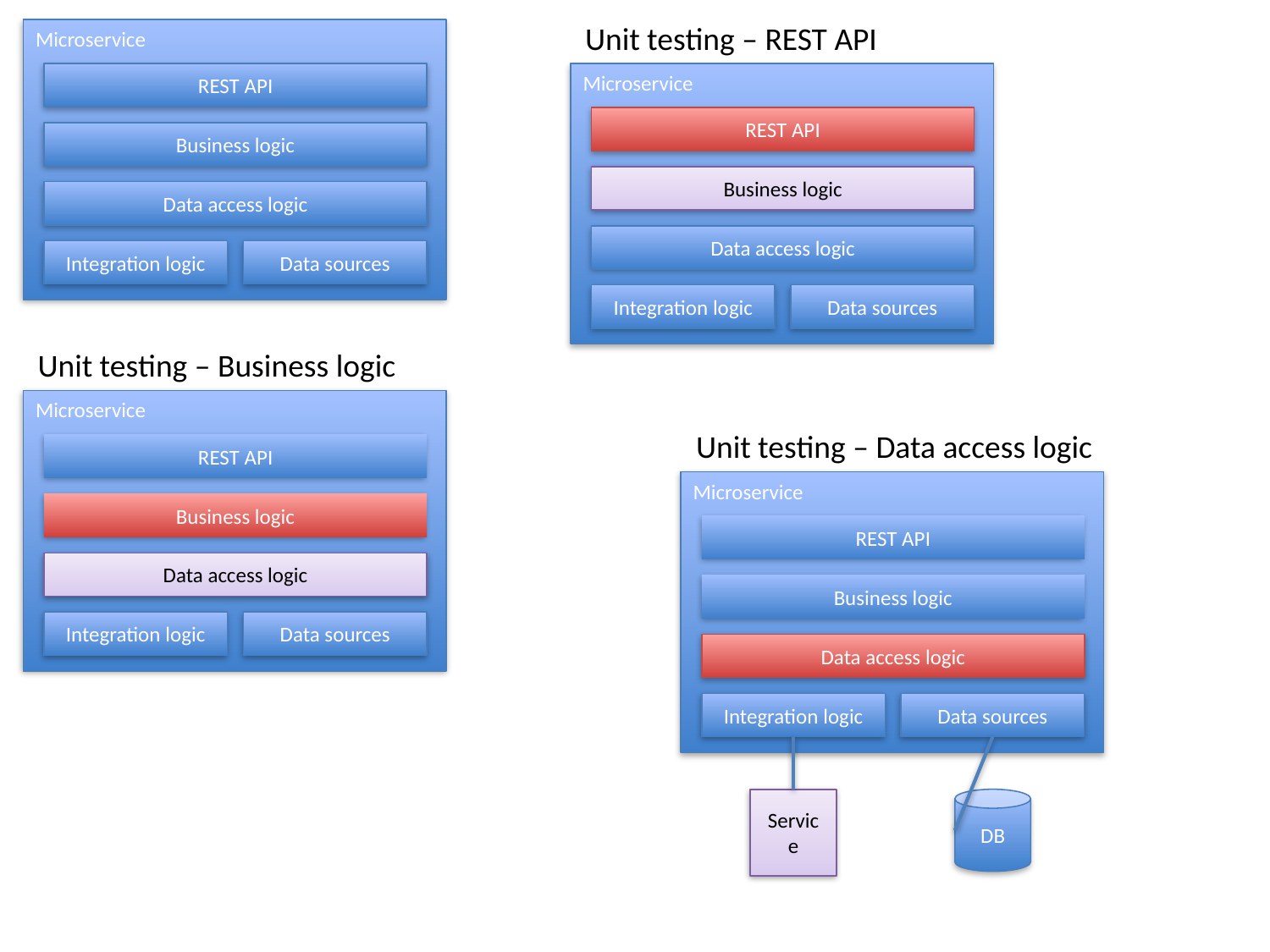

Unit testing – REST API
Microservice
REST API
Microservice
REST API
Business logic
Business logic
Data access logic
Data access logic
Integration logic
Data sources
Integration logic
Data sources
Unit testing – Business logic
Microservice
Unit testing – Data access logic
REST API
Microservice
Business logic
REST API
Data access logic
Business logic
Integration logic
Data sources
Data access logic
Integration logic
Data sources
Service
DB